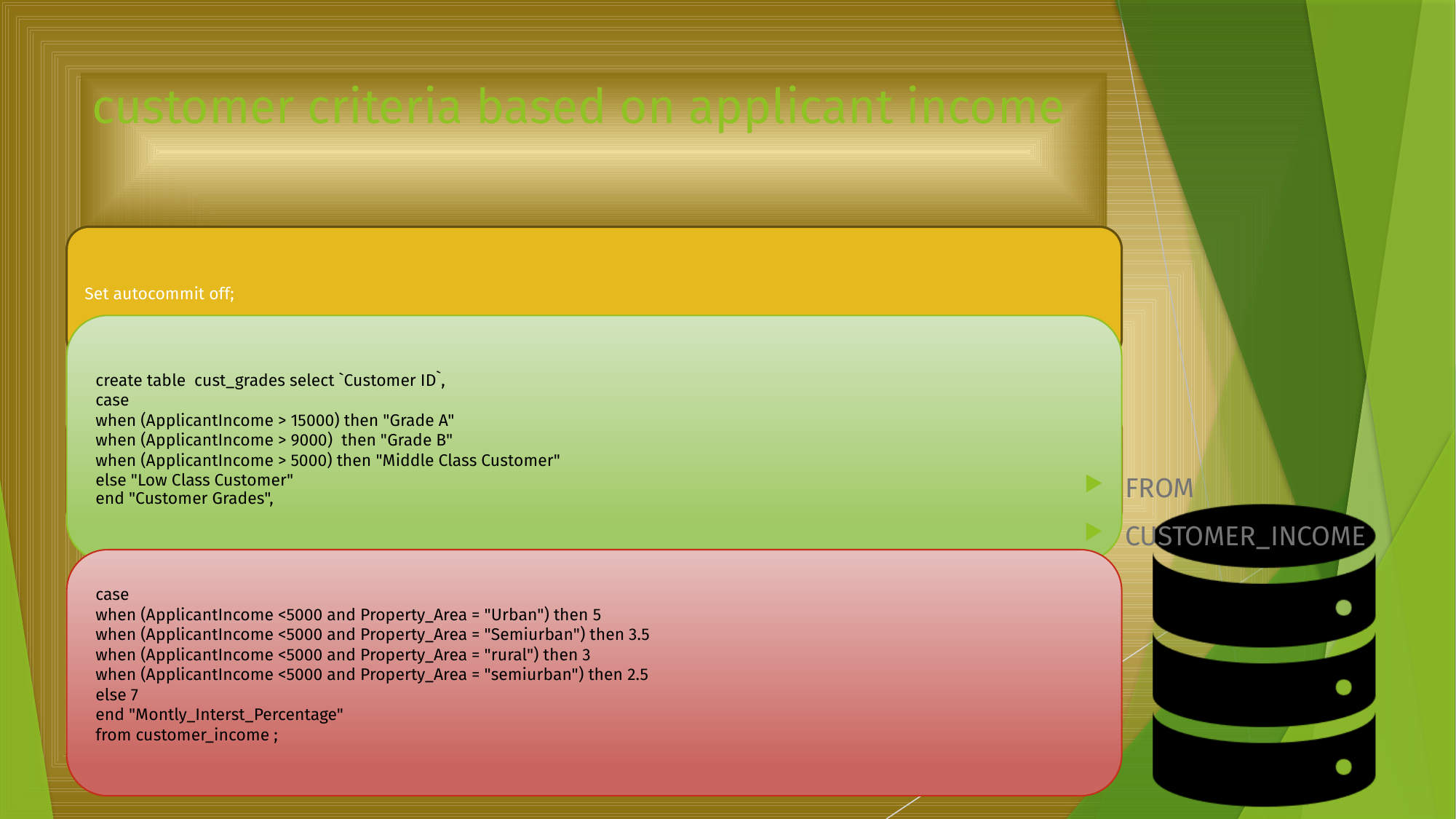

Set autocommit off;
Start transaction;
create table  cust_grades select `Customer ID`,
case
when (ApplicantIncome > 15000) then "Grade A"
when (ApplicantIncome > 9000)  then "Grade B"
when (ApplicantIncome > 5000) then "Middle Class Customer"
else "Low Class Customer"
end "Customer Grades",
case
when (ApplicantIncome <5000 and Property_Area = "Urban") then 5
when (ApplicantIncome <5000 and Property_Area = "Semiurban") then 3.5
when (ApplicantIncome <5000 and Property_Area = "rural") then 3
when (ApplicantIncome <5000 and Property_Area = "semiurban") then 2.5
else 7
end "Montly_Interst_Percentage"
from customer_income ;

# customer criteria based on applicant income
FROM
CUSTOMER_INCOME